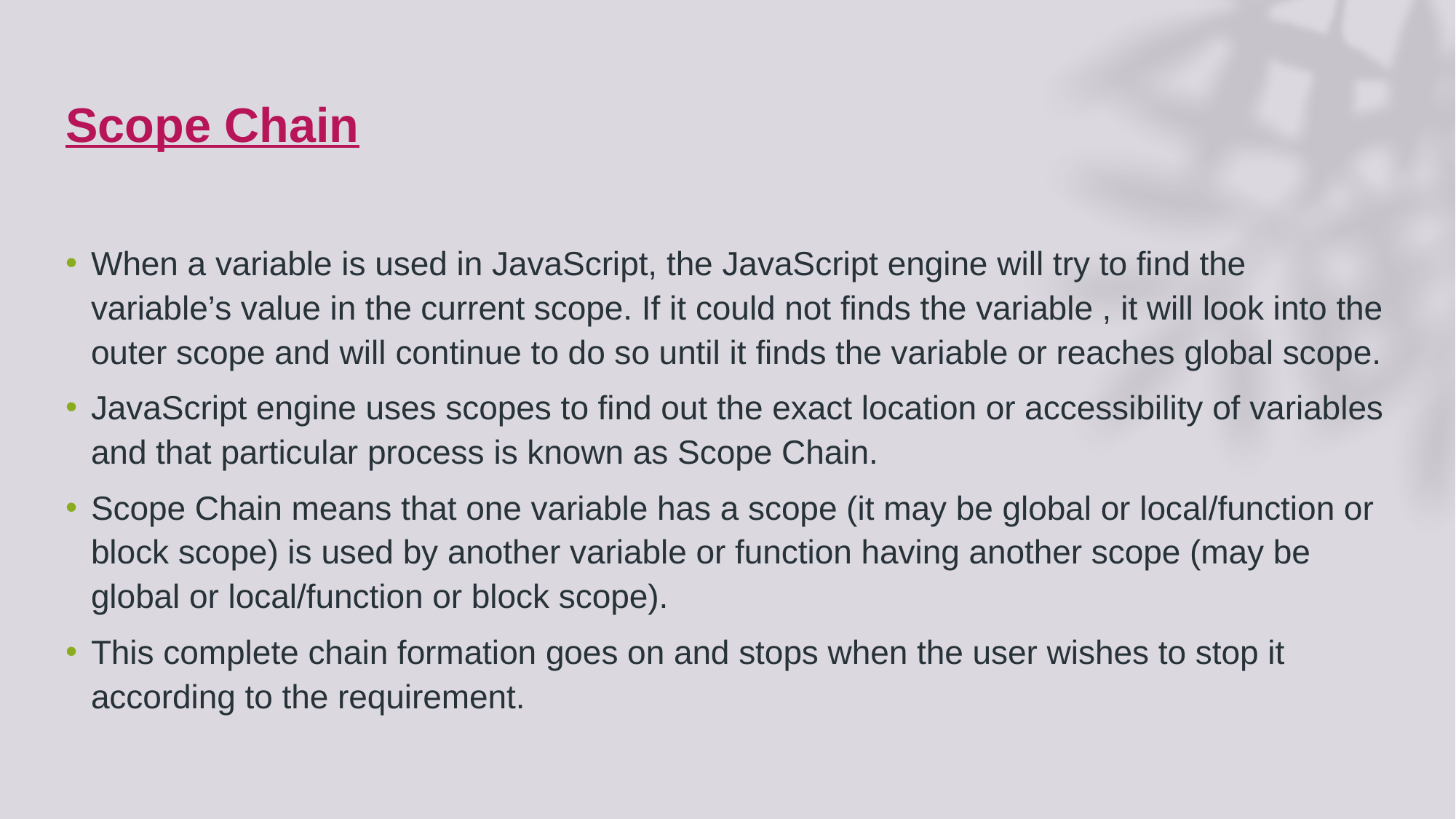

# Scope Chain
When a variable is used in JavaScript, the JavaScript engine will try to find the variable’s value in the current scope. If it could not finds the variable , it will look into the outer scope and will continue to do so until it finds the variable or reaches global scope.
JavaScript engine uses scopes to find out the exact location or accessibility of variables and that particular process is known as Scope Chain.
Scope Chain means that one variable has a scope (it may be global or local/function or block scope) is used by another variable or function having another scope (may be global or local/function or block scope).
This complete chain formation goes on and stops when the user wishes to stop it according to the requirement.